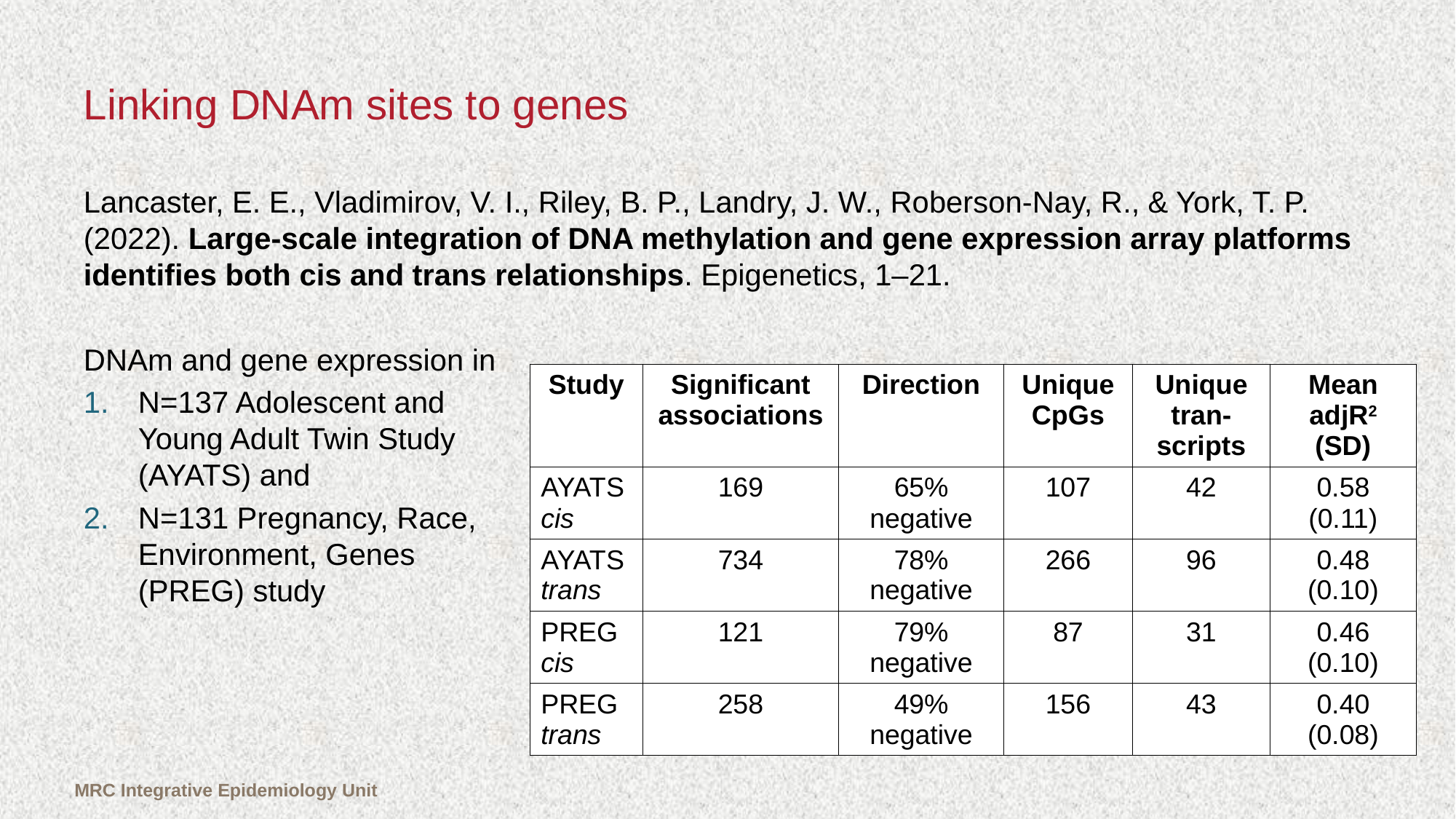

# Linking DNAm sites to genes
Lancaster, E. E., Vladimirov, V. I., Riley, B. P., Landry, J. W., Roberson-Nay, R., & York, T. P. (2022). Large-scale integration of DNA methylation and gene expression array platforms identifies both cis and trans relationships. Epigenetics, 1–21.

DNAm and gene expression in
N=137 Adolescent and
Young Adult Twin Study
(AYATS) and
N=131 Pregnancy, Race,
Environment, Genes
(PREG) study
| Study | Significant associations | Direction | Unique CpGs | Unique tran-scripts | Mean adjR2 (SD) |
| --- | --- | --- | --- | --- | --- |
| AYATS cis | 169 | 65% negative | 107 | 42 | 0.58 (0.11) |
| AYATS trans | 734 | 78% negative | 266 | 96 | 0.48 (0.10) |
| PREG cis | 121 | 79% negative | 87 | 31 | 0.46 (0.10) |
| PREG trans | 258 | 49% negative | 156 | 43 | 0.40 (0.08) |